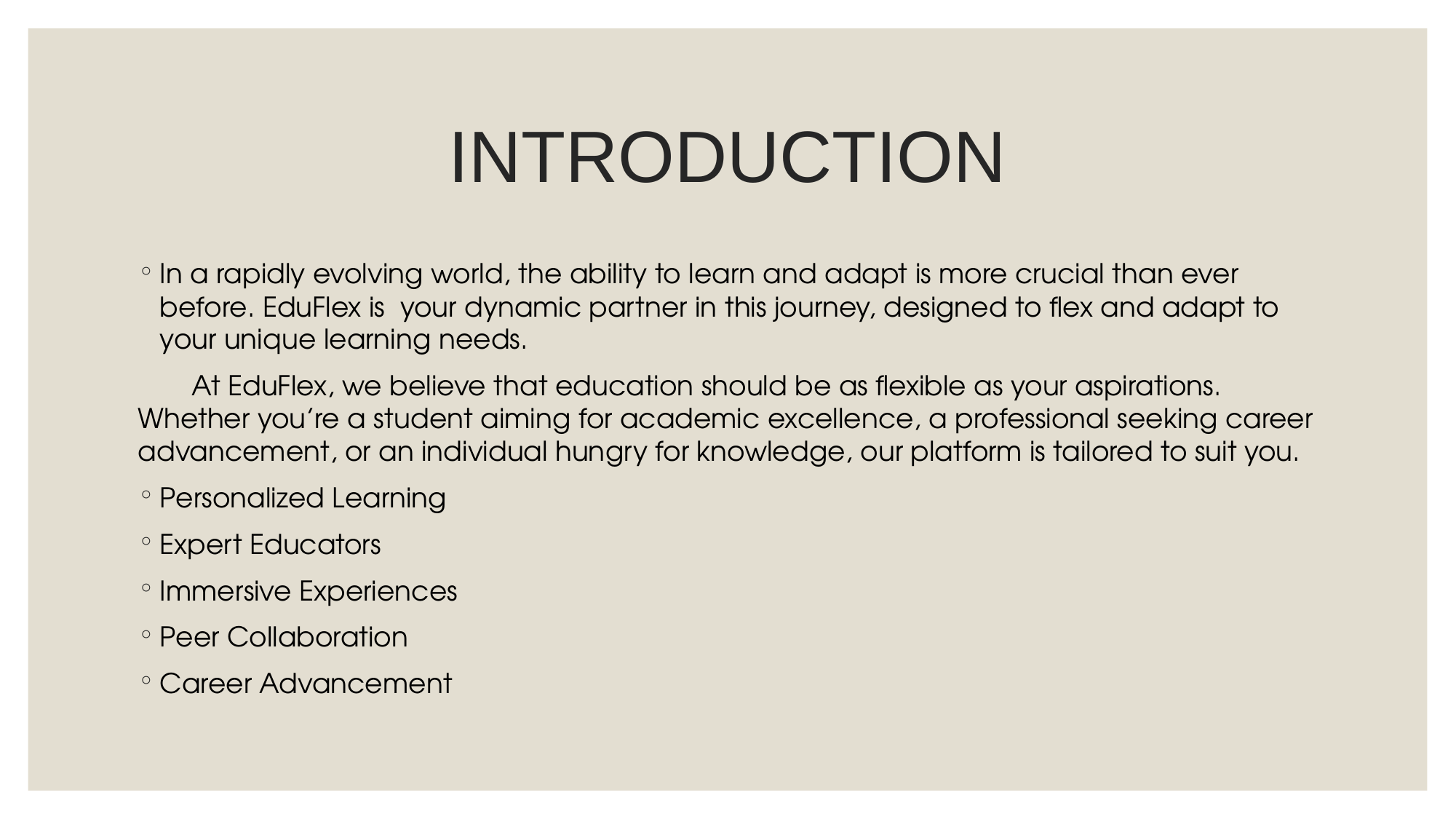

# INTRODUCTION
In a rapidly evolving world, the ability to learn and adapt is more crucial than ever before. EduFlex is  your dynamic partner in this journey, designed to flex and adapt to your unique learning needs.
       At EduFlex, we believe that education should be as flexible as your aspirations. Whether you’re a student aiming for academic excellence, a professional seeking career advancement, or an individual hungry for knowledge, our platform is tailored to suit you.
Personalized Learning
Expert Educators
Immersive Experiences
Peer Collaboration
Career Advancement